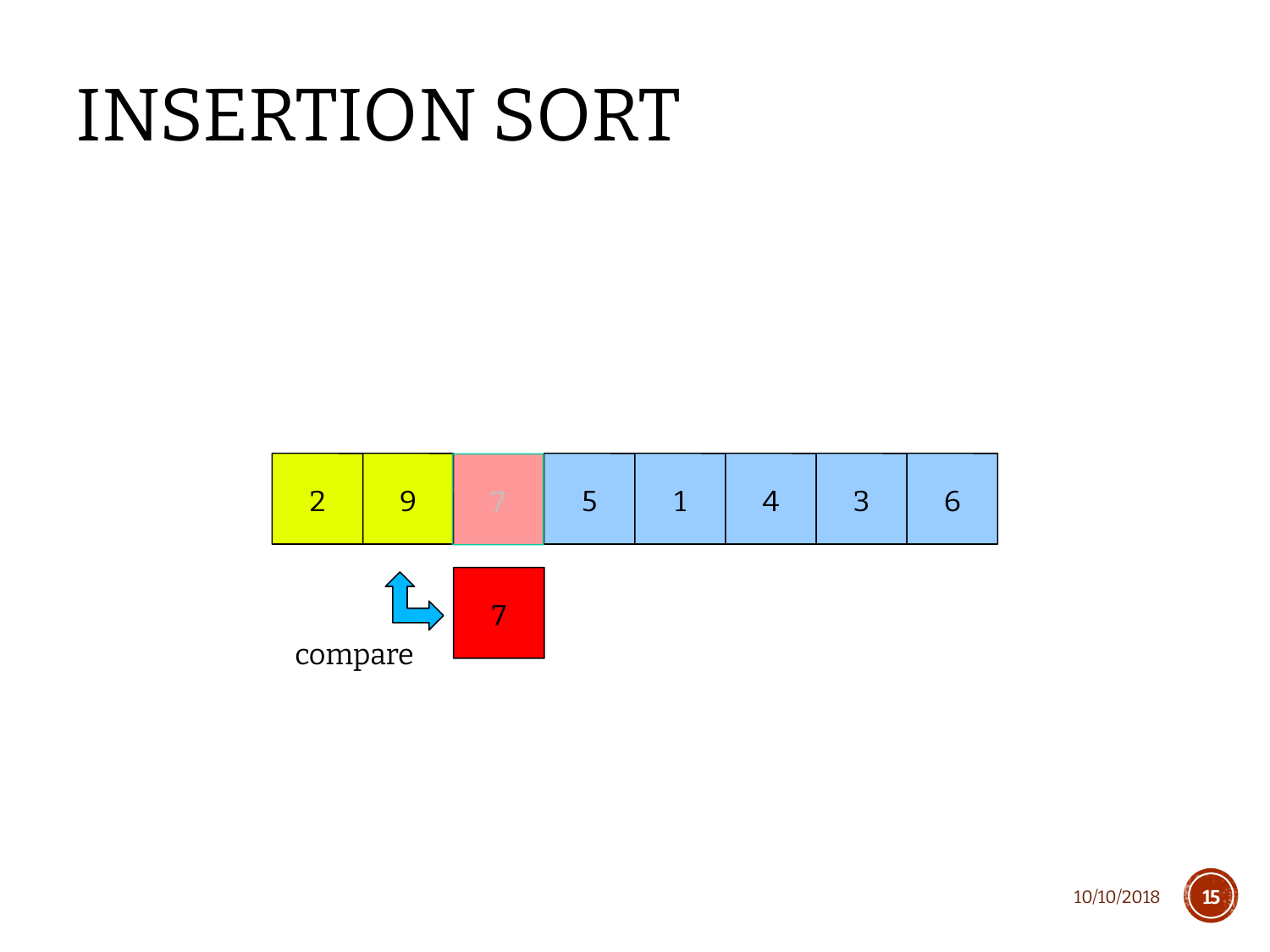

# Insertion Sort
2
9
5
1
4
3
6
7
7

compare
10/10/2018
15